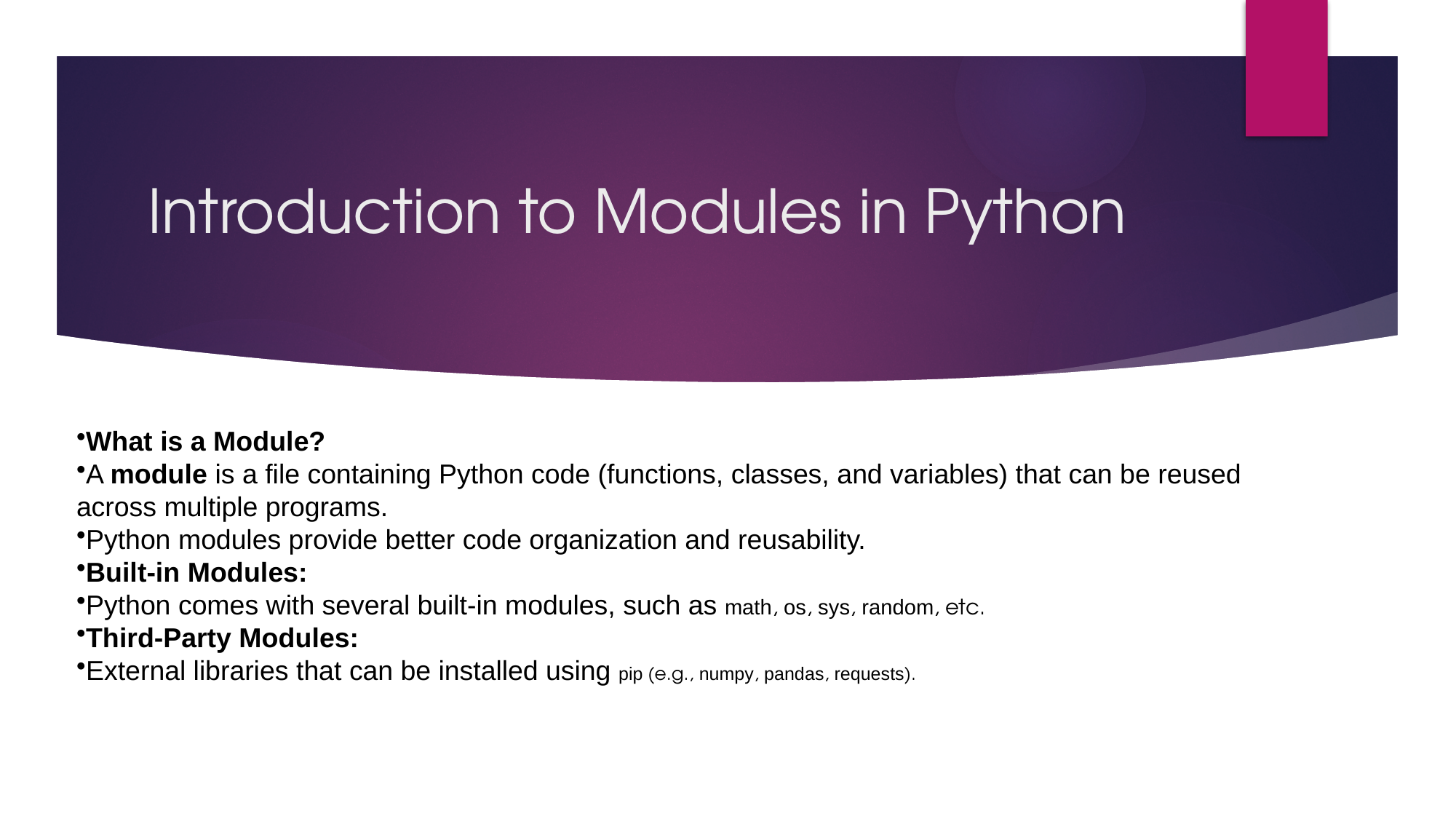

# Introduction to Modules in Python
What is a Module?
A module is a file containing Python code (functions, classes, and variables) that can be reused across multiple programs.
Python modules provide better code organization and reusability.
Built-in Modules:
Python comes with several built-in modules, such as math, os, sys, random, etc.
Third-Party Modules:
External libraries that can be installed using pip (e.g., numpy, pandas, requests).